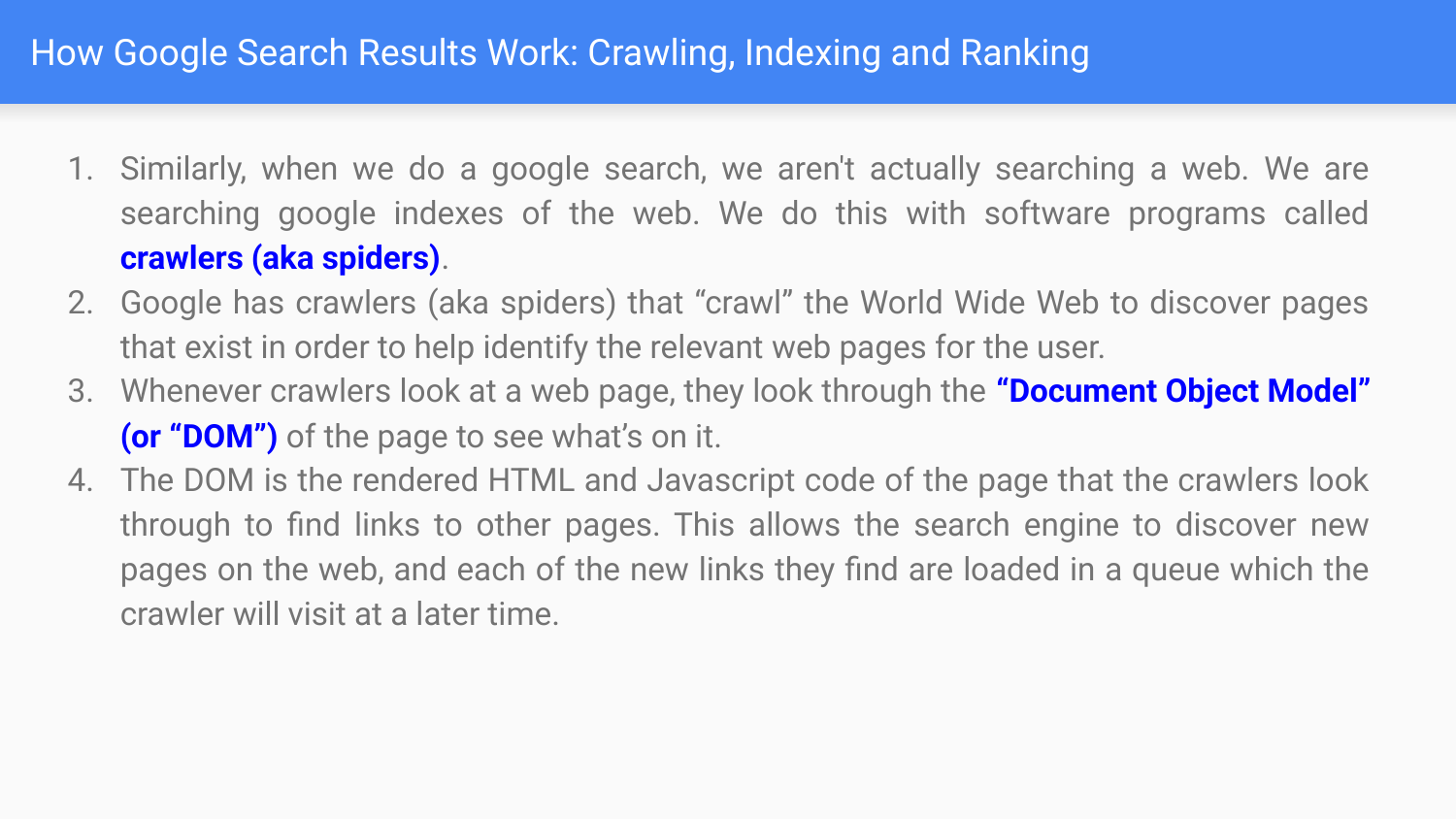

# How Google Search Results Work: Crawling, Indexing and Ranking
Similarly, when we do a google search, we aren't actually searching a web. We are searching google indexes of the web. We do this with software programs called crawlers (aka spiders).
Google has crawlers (aka spiders) that “crawl” the World Wide Web to discover pages that exist in order to help identify the relevant web pages for the user.
Whenever crawlers look at a web page, they look through the “Document Object Model” (or “DOM”) of the page to see what’s on it.
The DOM is the rendered HTML and Javascript code of the page that the crawlers look through to find links to other pages. This allows the search engine to discover new pages on the web, and each of the new links they find are loaded in a queue which the crawler will visit at a later time.